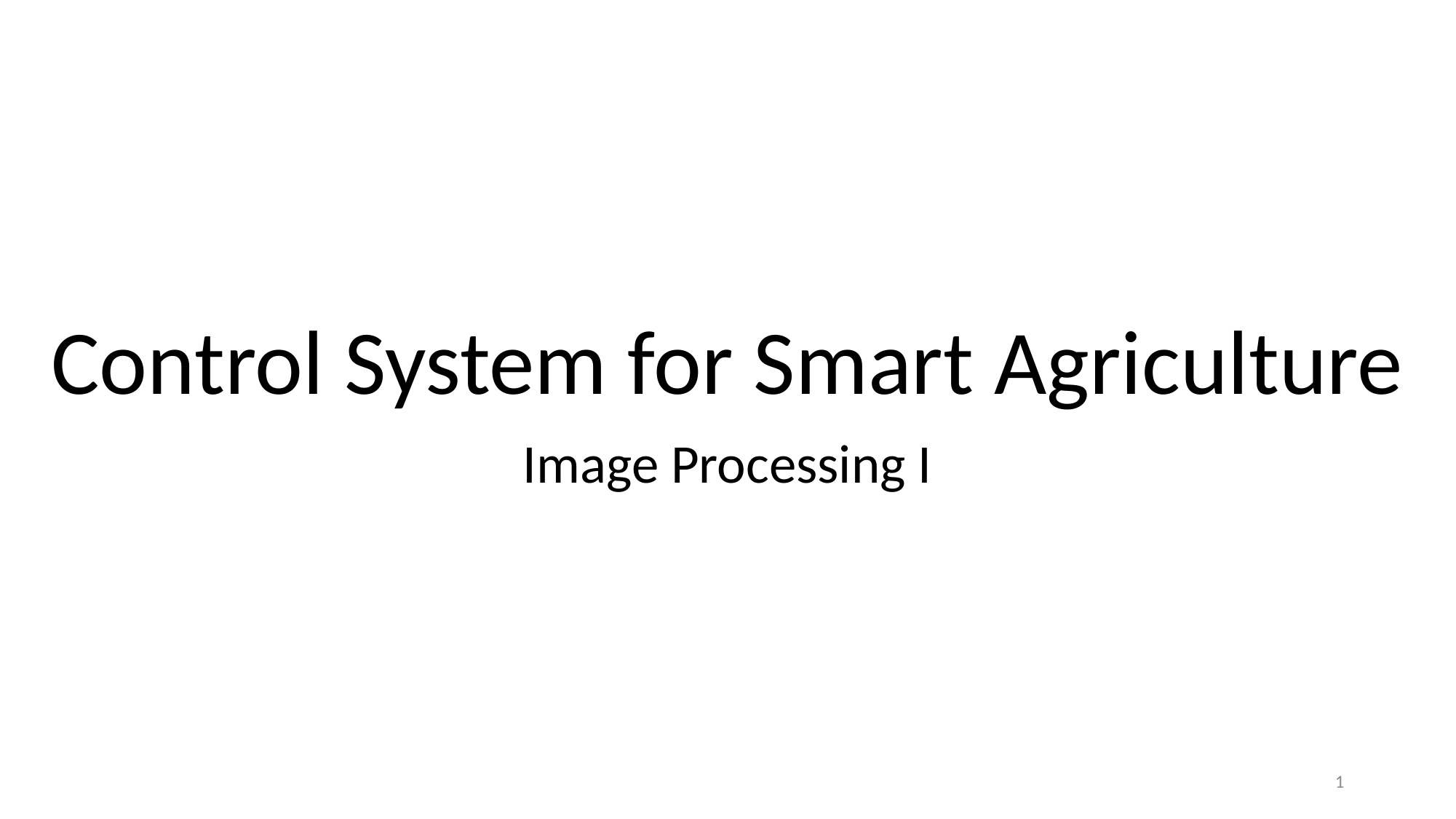

# Control System for Smart Agriculture
Image Processing I
1